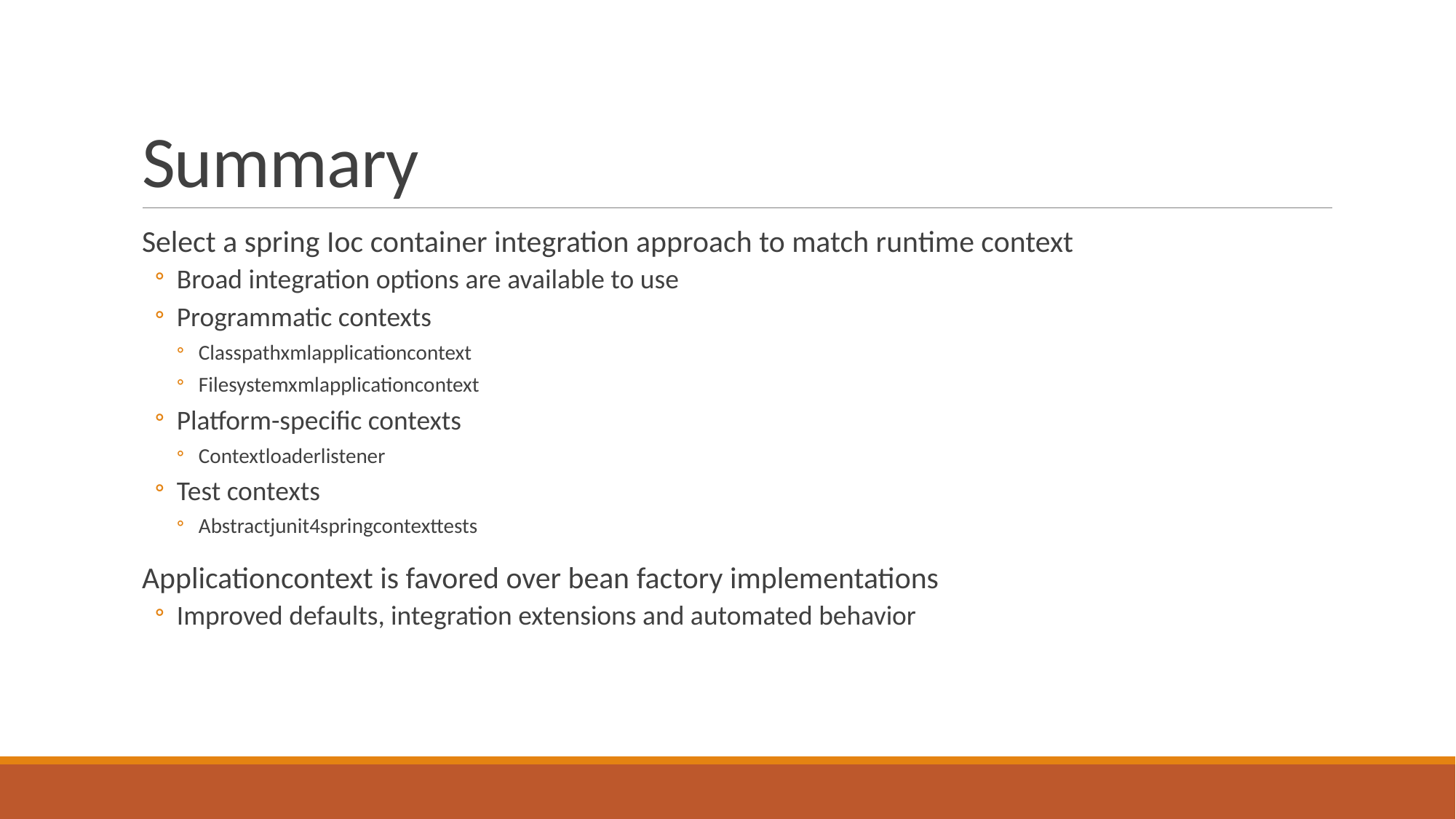

# Summary
Select a spring Ioc container integration approach to match runtime context
Broad integration options are available to use
Programmatic contexts
Classpathxmlapplicationcontext
Filesystemxmlapplicationcontext
Platform-specific contexts
Contextloaderlistener
Test contexts
Abstractjunit4springcontexttests
Applicationcontext is favored over bean factory implementations
Improved defaults, integration extensions and automated behavior